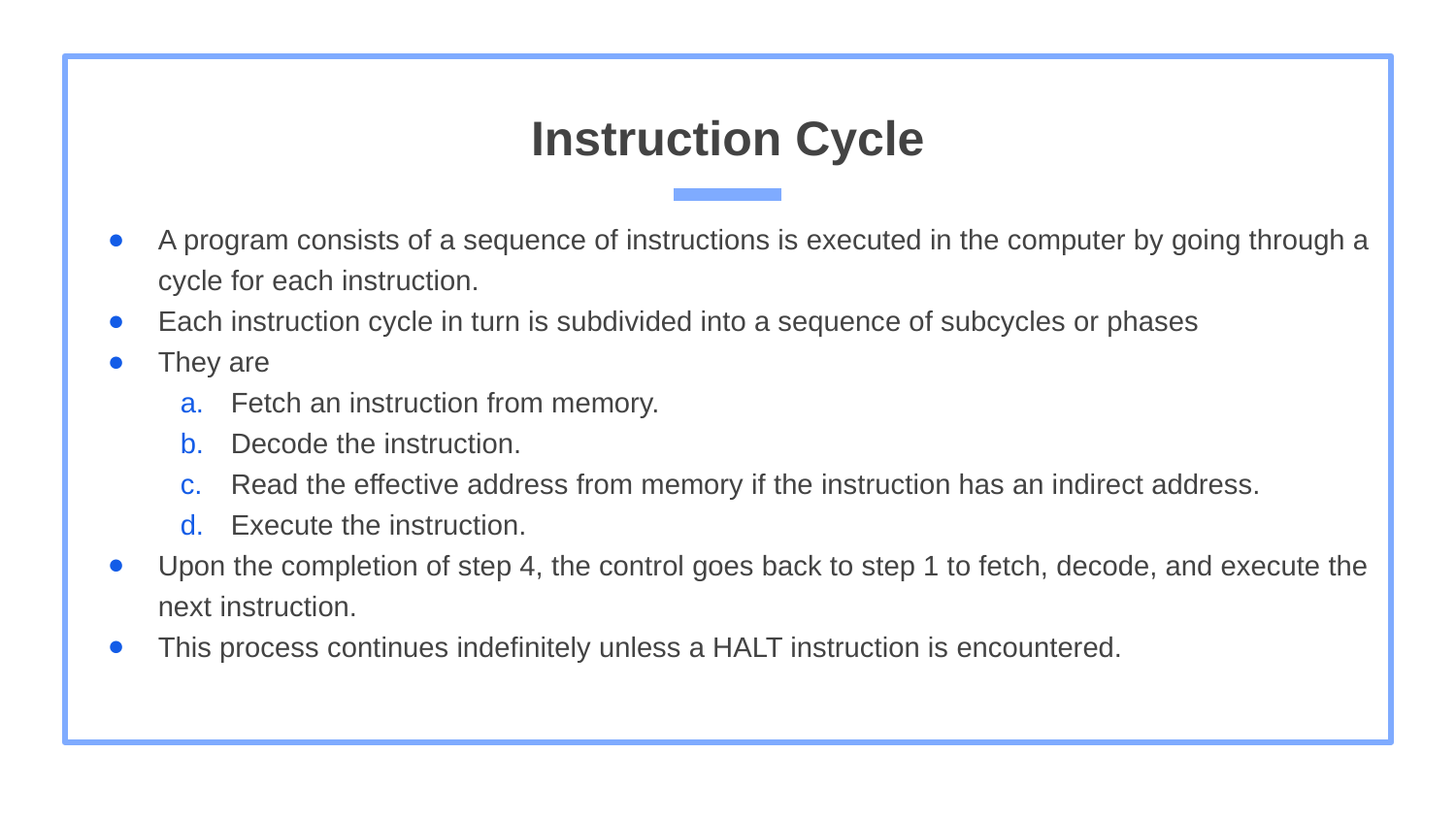

# Instruction Cycle
A program consists of a sequence of instructions is executed in the computer by going through a cycle for each instruction.
Each instruction cycle in turn is subdivided into a sequence of subcycles or phases
They are
Fetch an instruction from memory.
Decode the instruction.
Read the effective address from memory if the instruction has an indirect address.
Execute the instruction.
Upon the completion of step 4, the control goes back to step 1 to fetch, decode, and execute the next instruction.
This process continues indefinitely unless a HALT instruction is encountered.